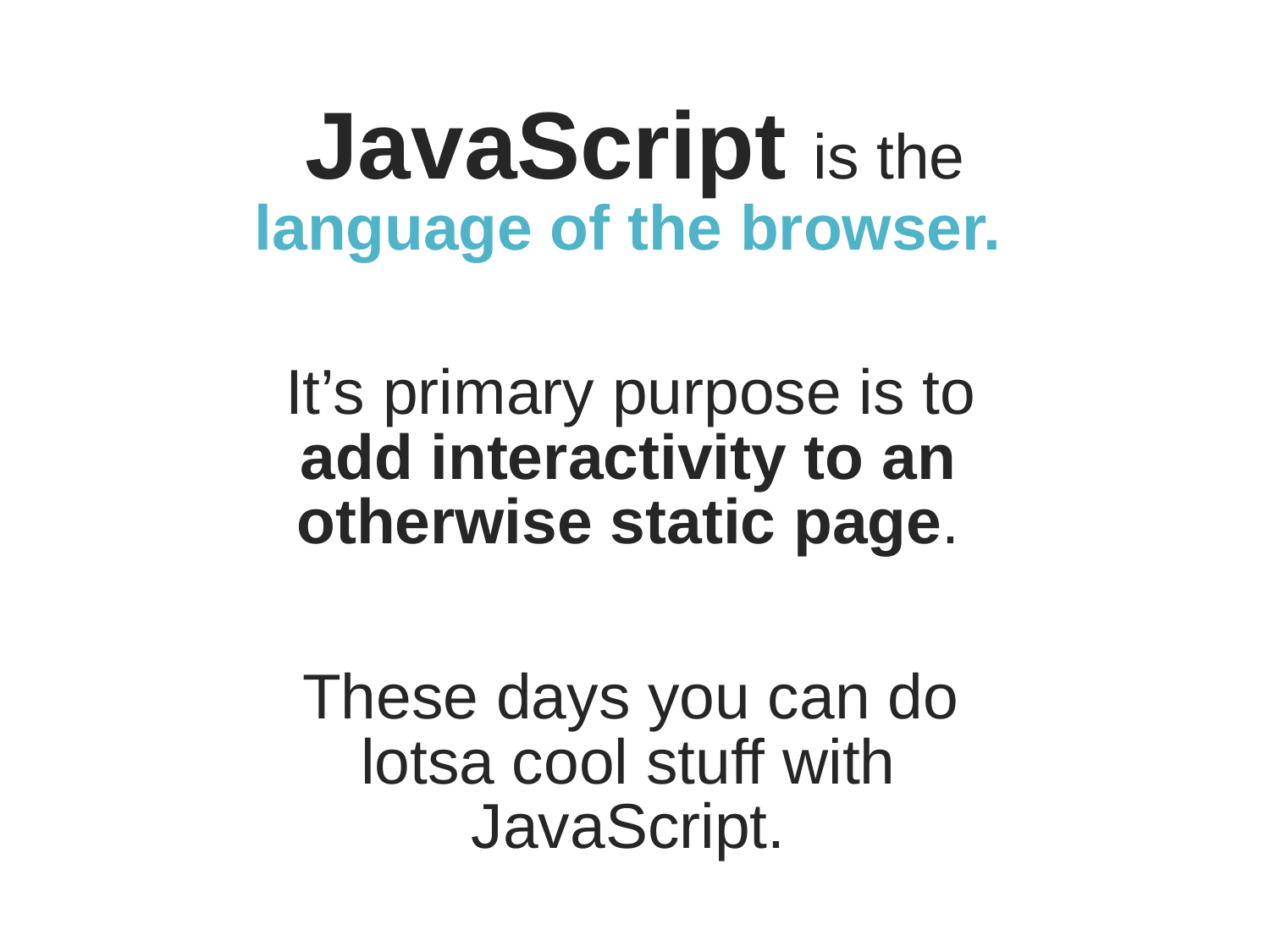

JavaScript is the language of the browser.
It’s primary purpose is to add interactivity to an otherwise static page.

These days you can do lotsa cool stuff with JavaScript.